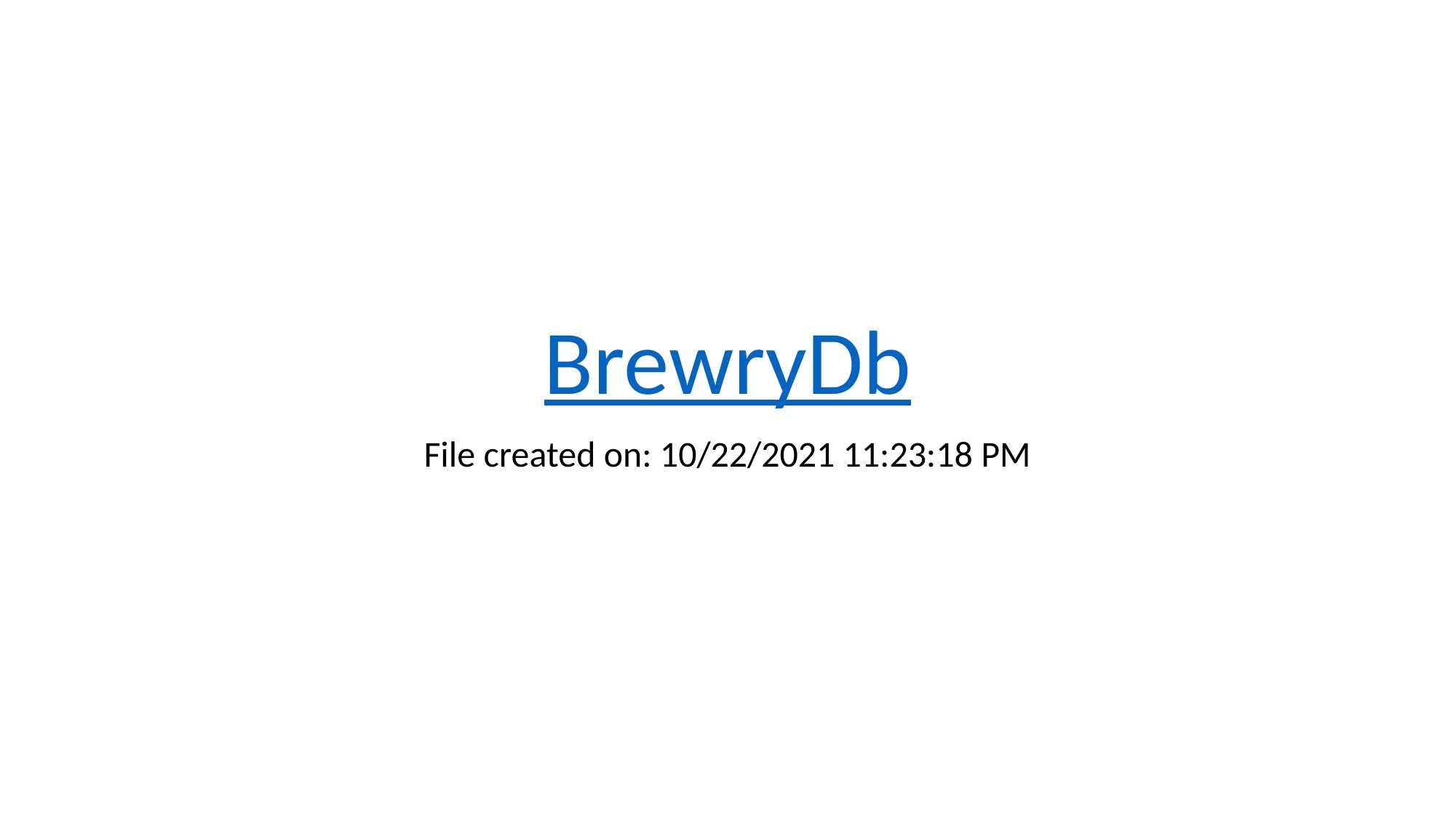

# BrewryDb
File created on: 10/22/2021 11:23:18 PM